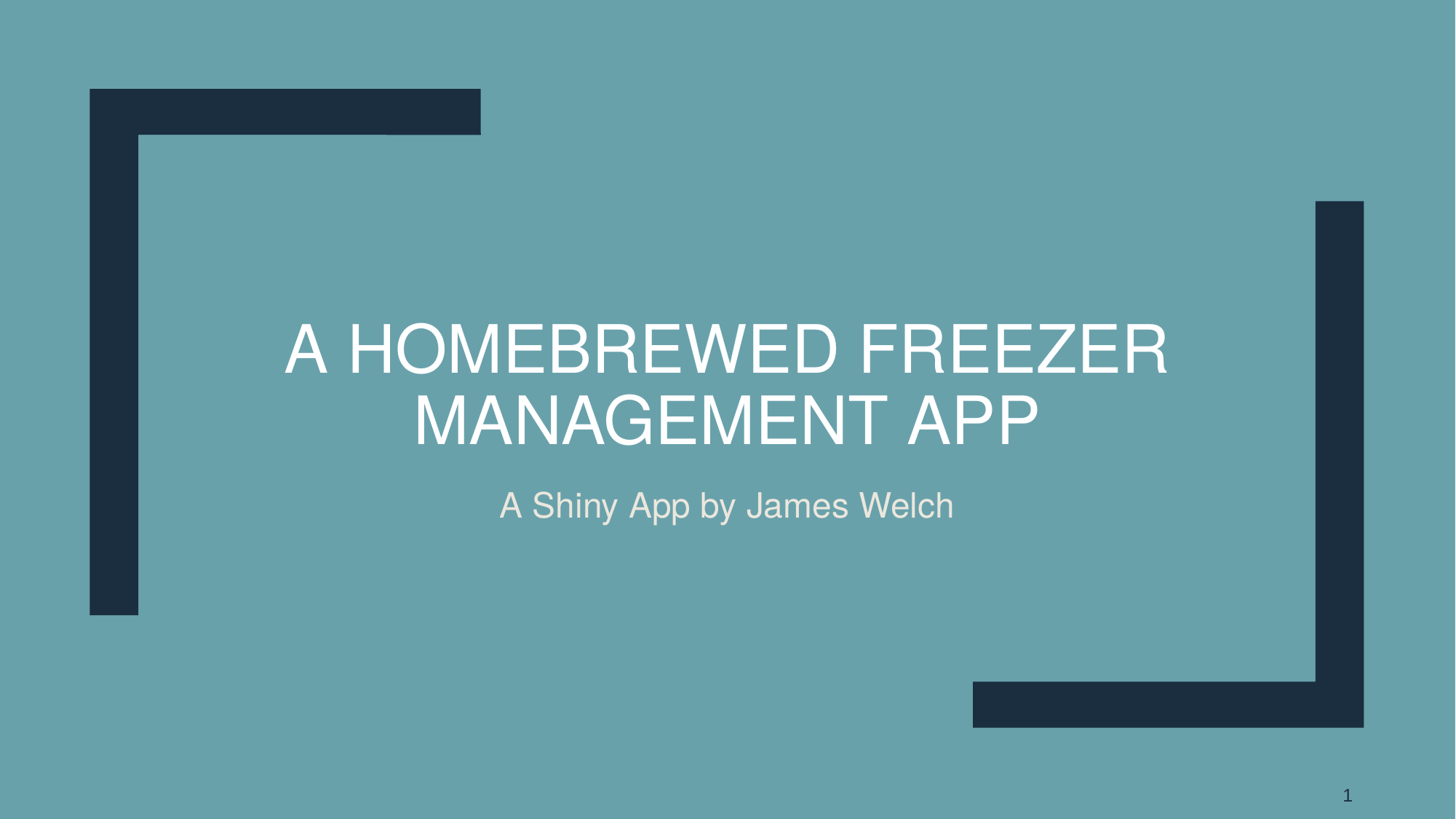

# A homebrewed freezer Management App
A Shiny App by James Welch
1